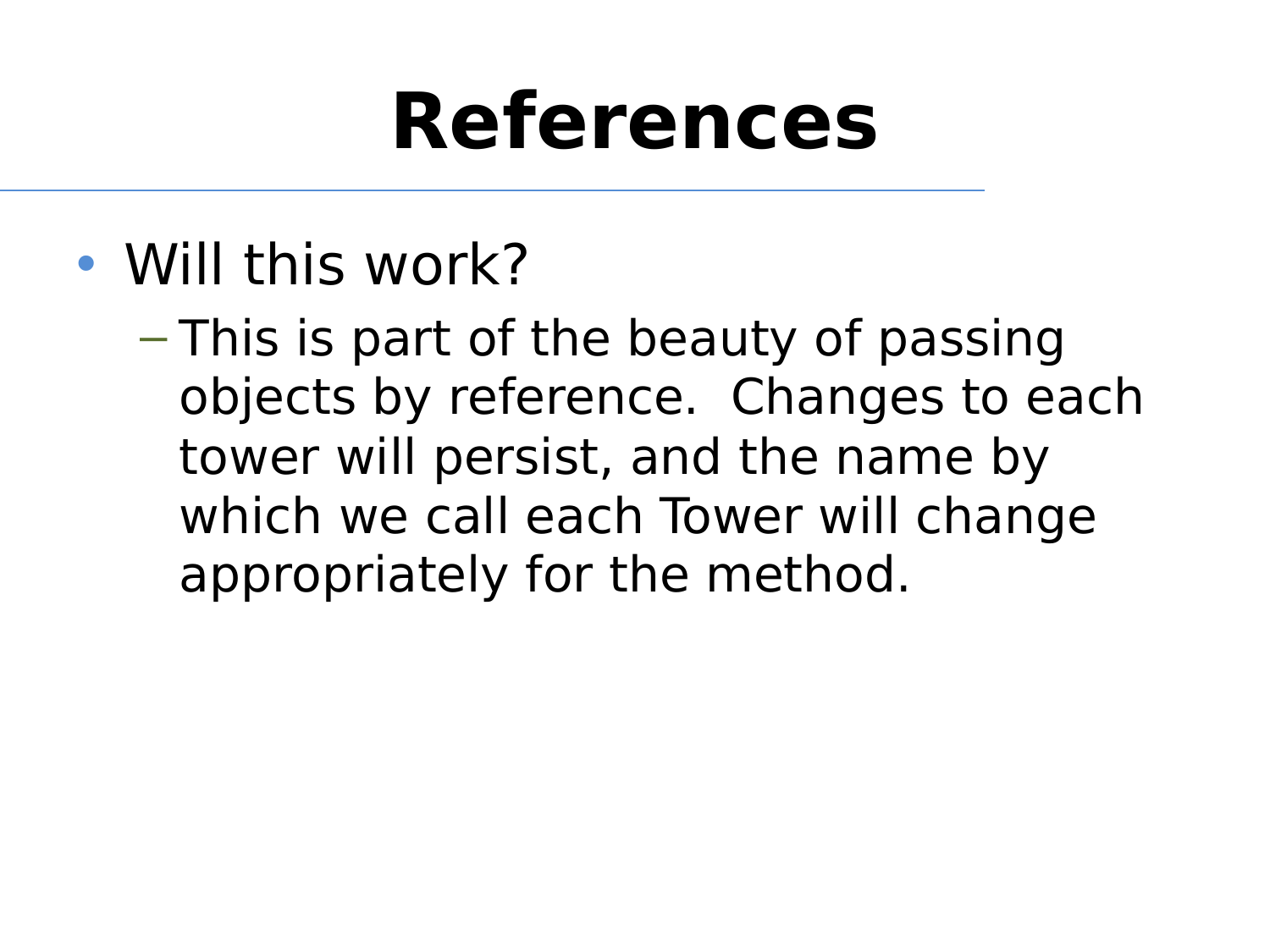

# References
Will this work?
This is part of the beauty of passing objects by reference.  Changes to each tower will persist, and the name by which we call each Tower will change appropriately for the method.